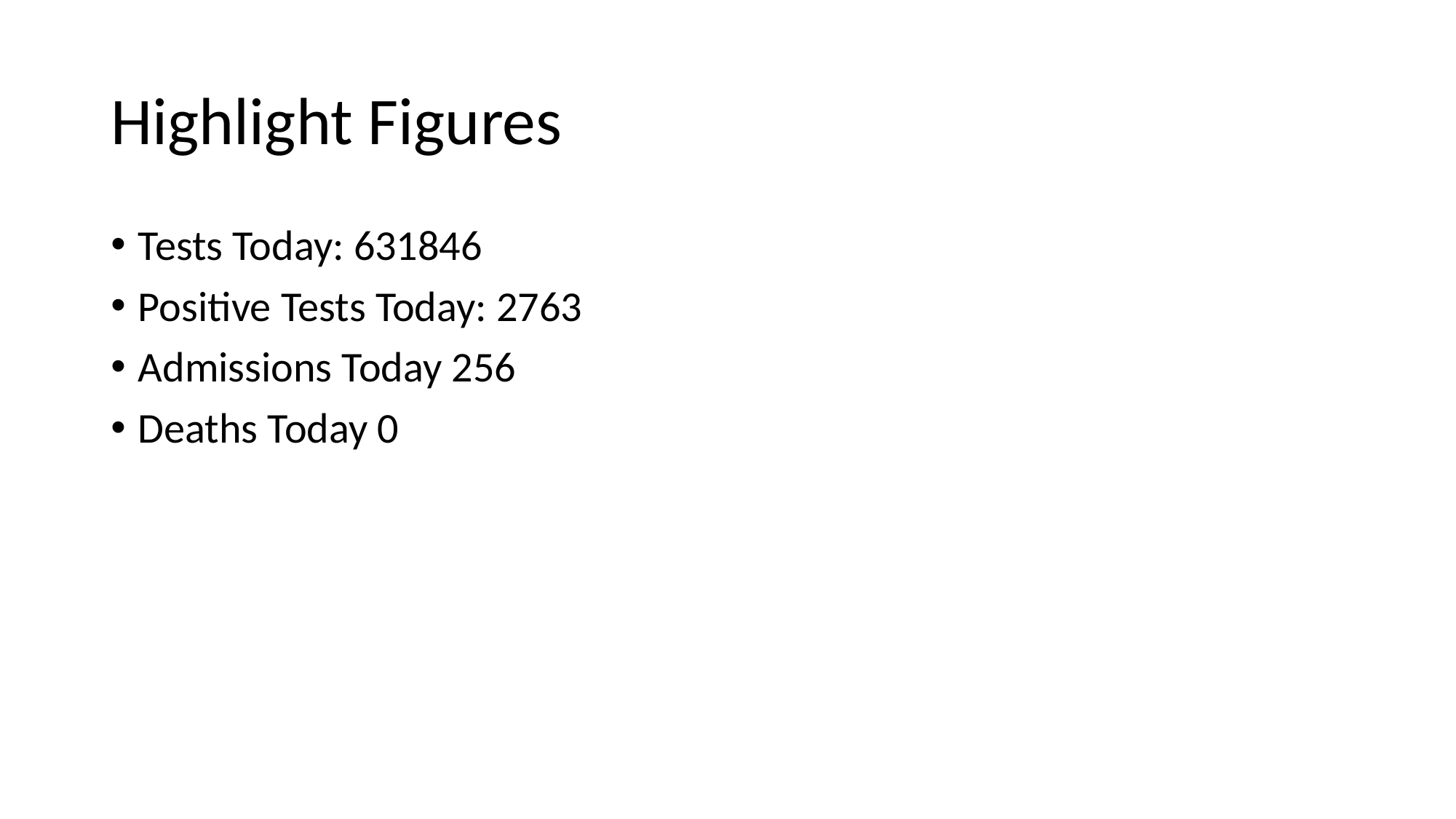

# Highlight Figures
Tests Today: 631846
Positive Tests Today: 2763
Admissions Today 256
Deaths Today 0